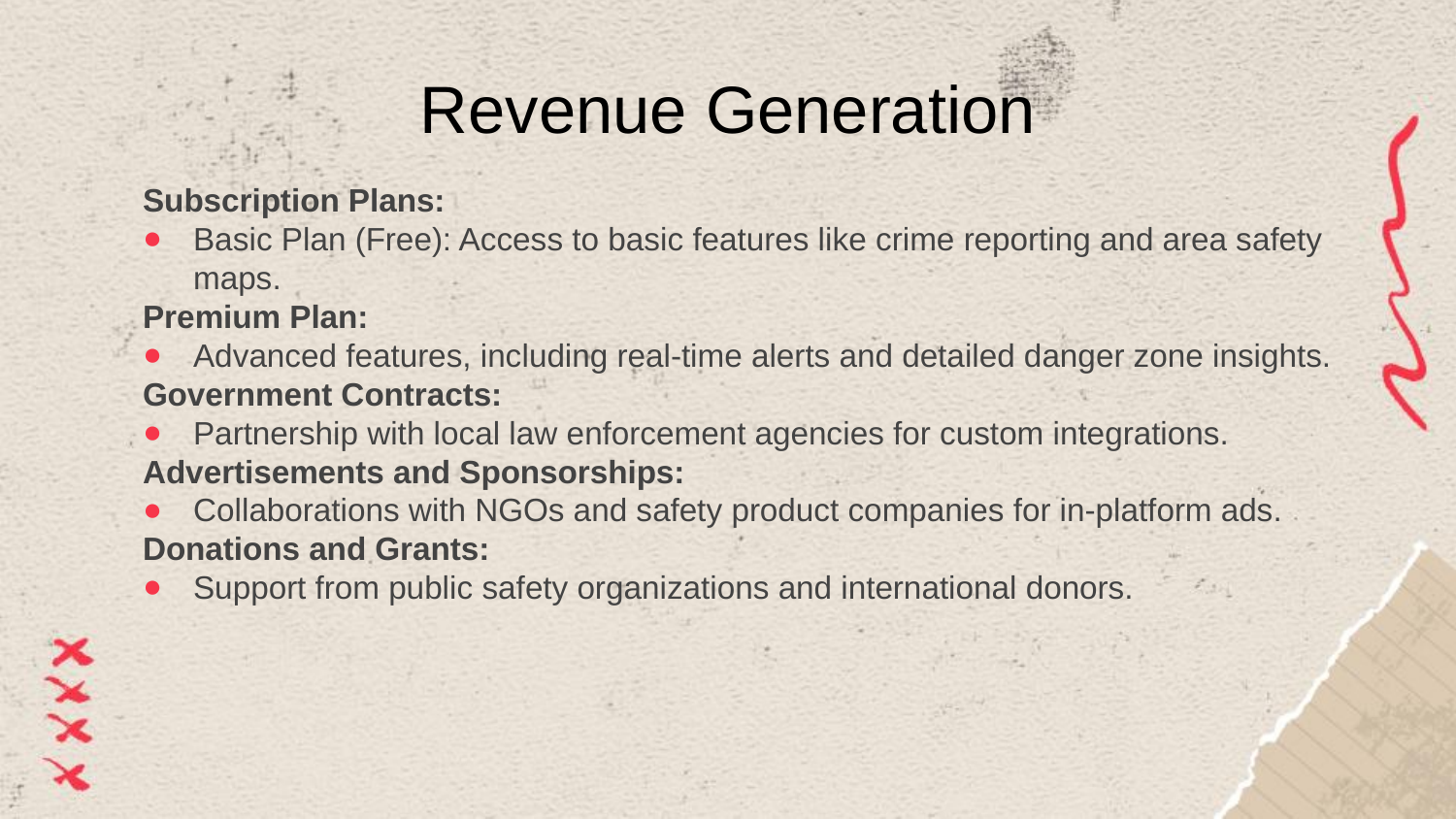

# Revenue Generation
Subscription Plans:
Basic Plan (Free): Access to basic features like crime reporting and area safety maps.
Premium Plan:
Advanced features, including real-time alerts and detailed danger zone insights.
Government Contracts:
Partnership with local law enforcement agencies for custom integrations.
Advertisements and Sponsorships:
Collaborations with NGOs and safety product companies for in-platform ads.
Donations and Grants:
Support from public safety organizations and international donors.